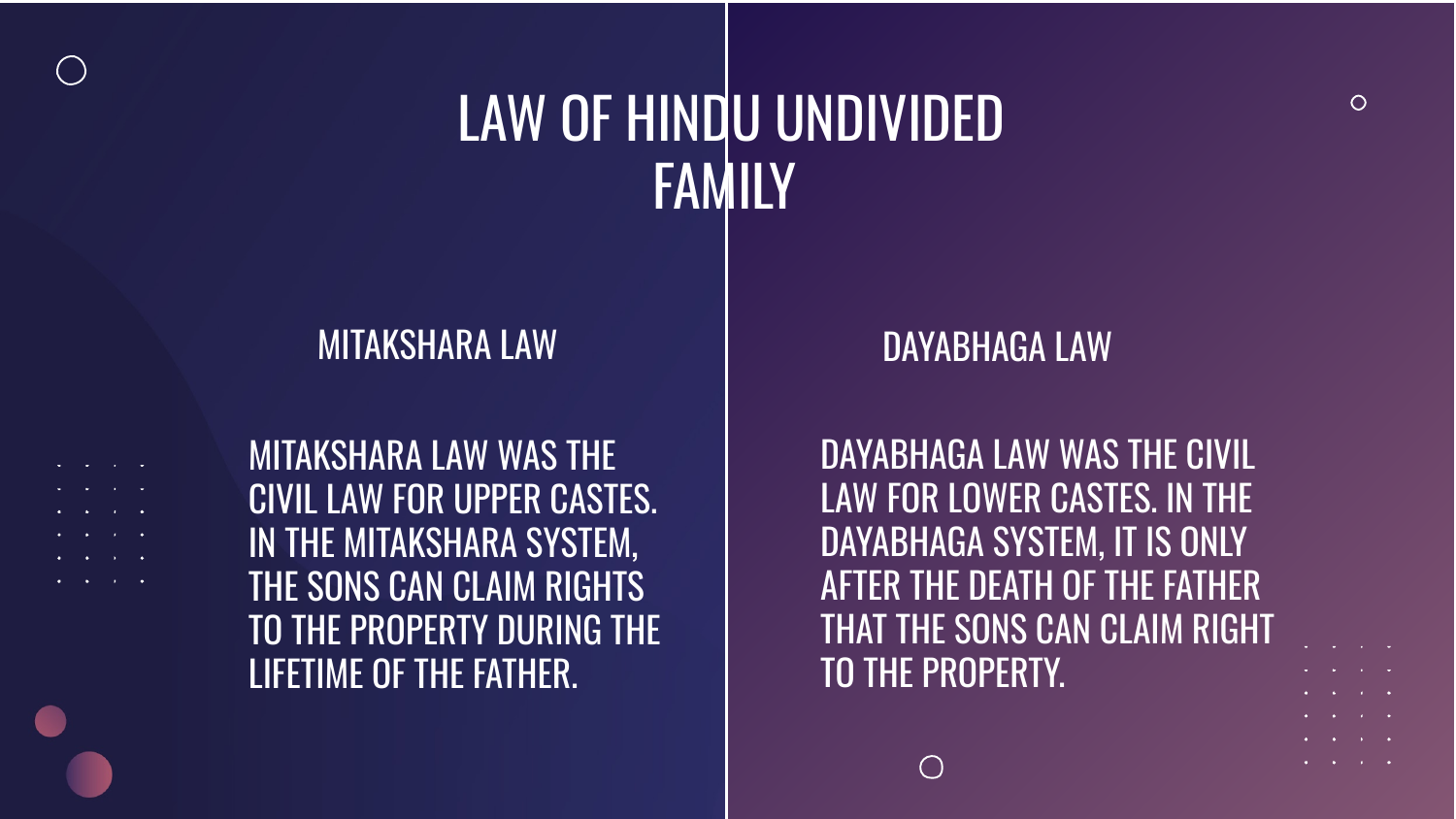

LAW OF HINDU UNDIVIDED FAMILY

MITAKSHARA LAW
DAYABHAGA LAW

DAYABHAGA LAW WAS THE CIVIL LAW FOR LOWER CASTES. IN THE DAYABHAGA SYSTEM, IT IS ONLY AFTER THE DEATH OF THE FATHER THAT THE SONS CAN CLAIM RIGHT TO THE PROPERTY.
MITAKSHARA LAW WAS THE CIVIL LAW FOR UPPER CASTES. IN THE MITAKSHARA SYSTEM, THE SONS CAN CLAIM RIGHTS TO THE PROPERTY DURING THE LIFETIME OF THE FATHER.